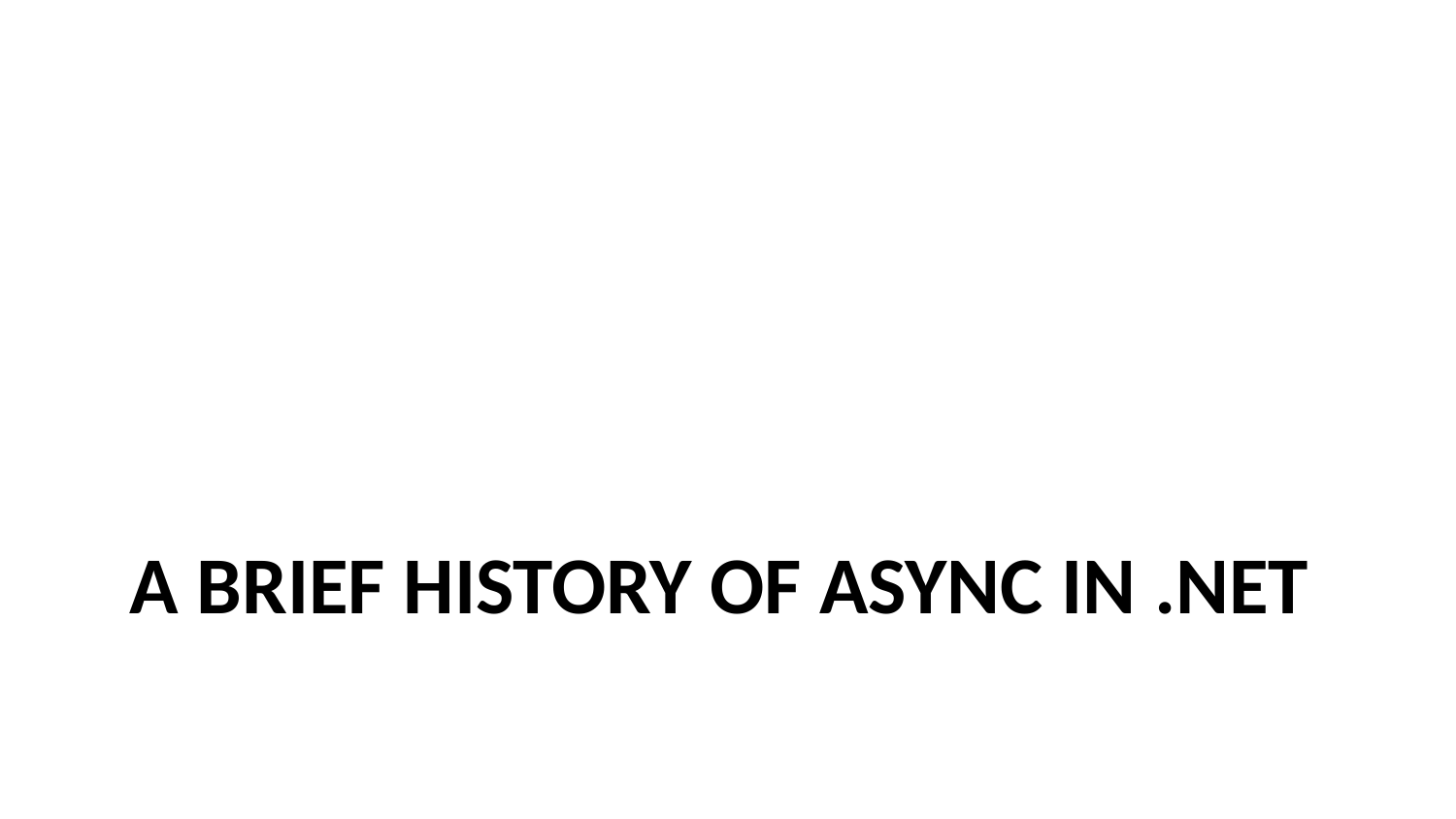

# A Brief History of Async In .NET